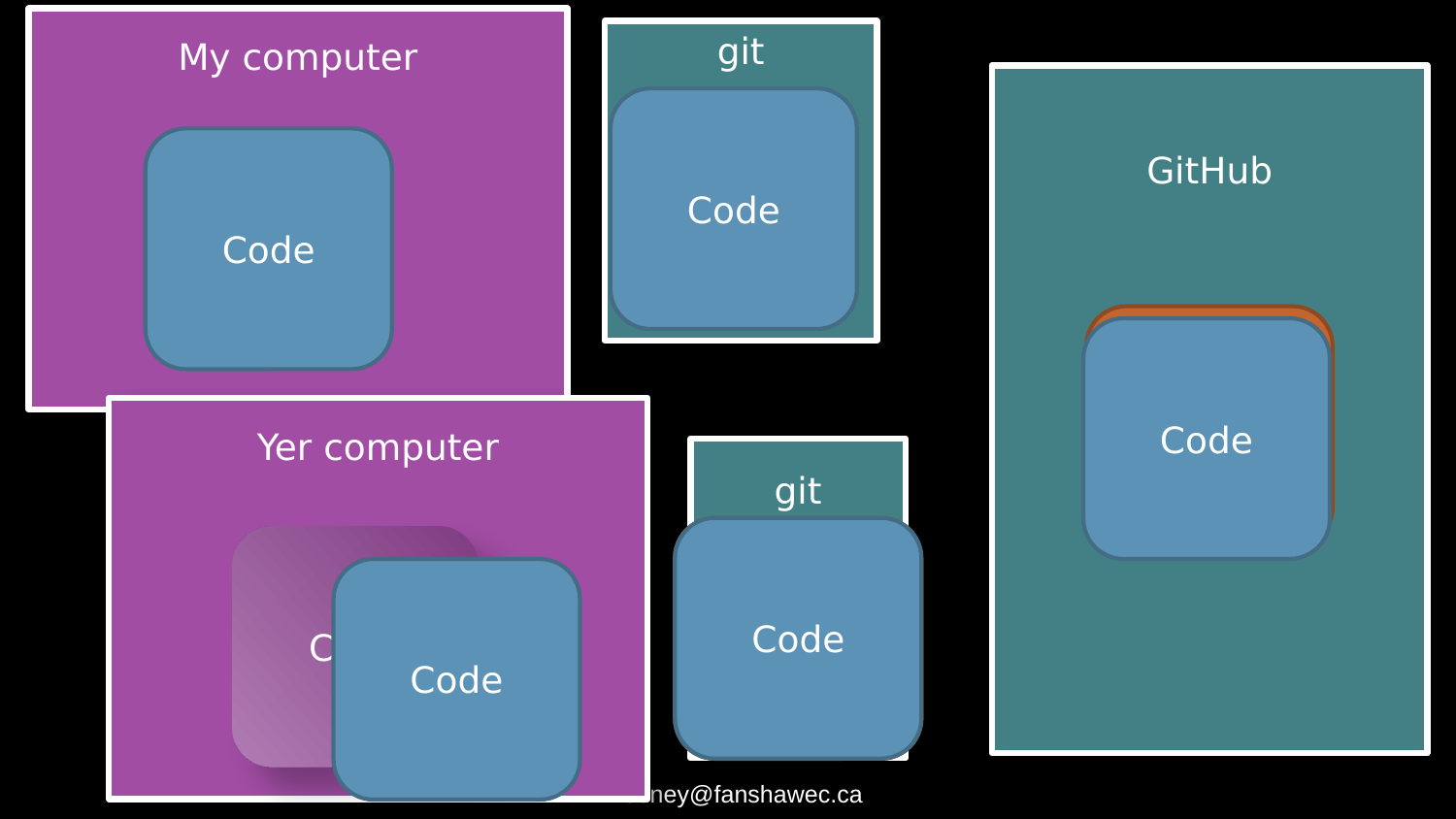

My computer

git

GitHub

Code
Code
Code
Code
Yer computer

git

Code
Code
Code
Code